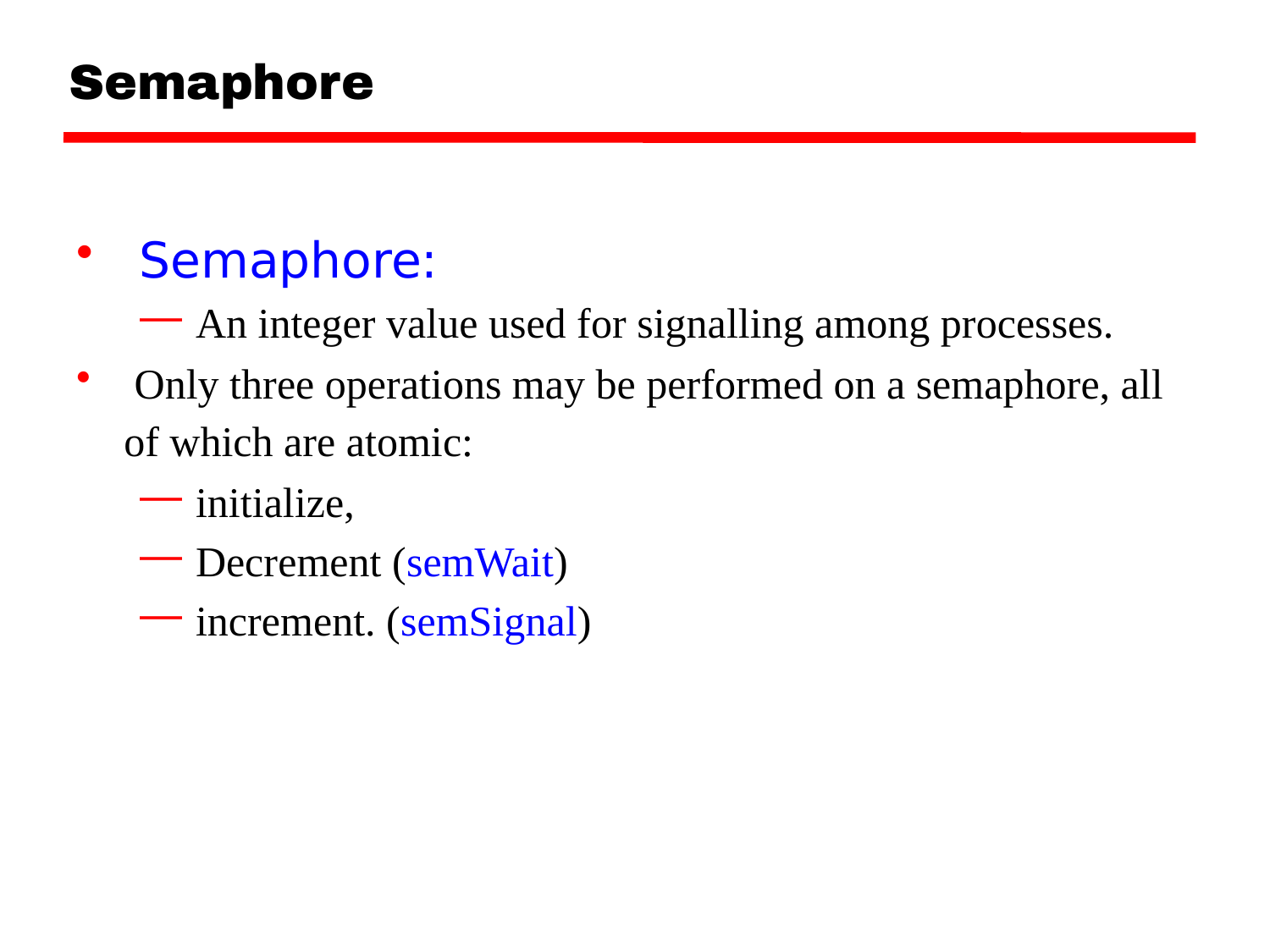

Semaphore
 Semaphore:
 An integer value used for signalling among processes.
 Only three operations may be performed on a semaphore, all of which are atomic:
 initialize,
 Decrement (semWait)
 increment. (semSignal)